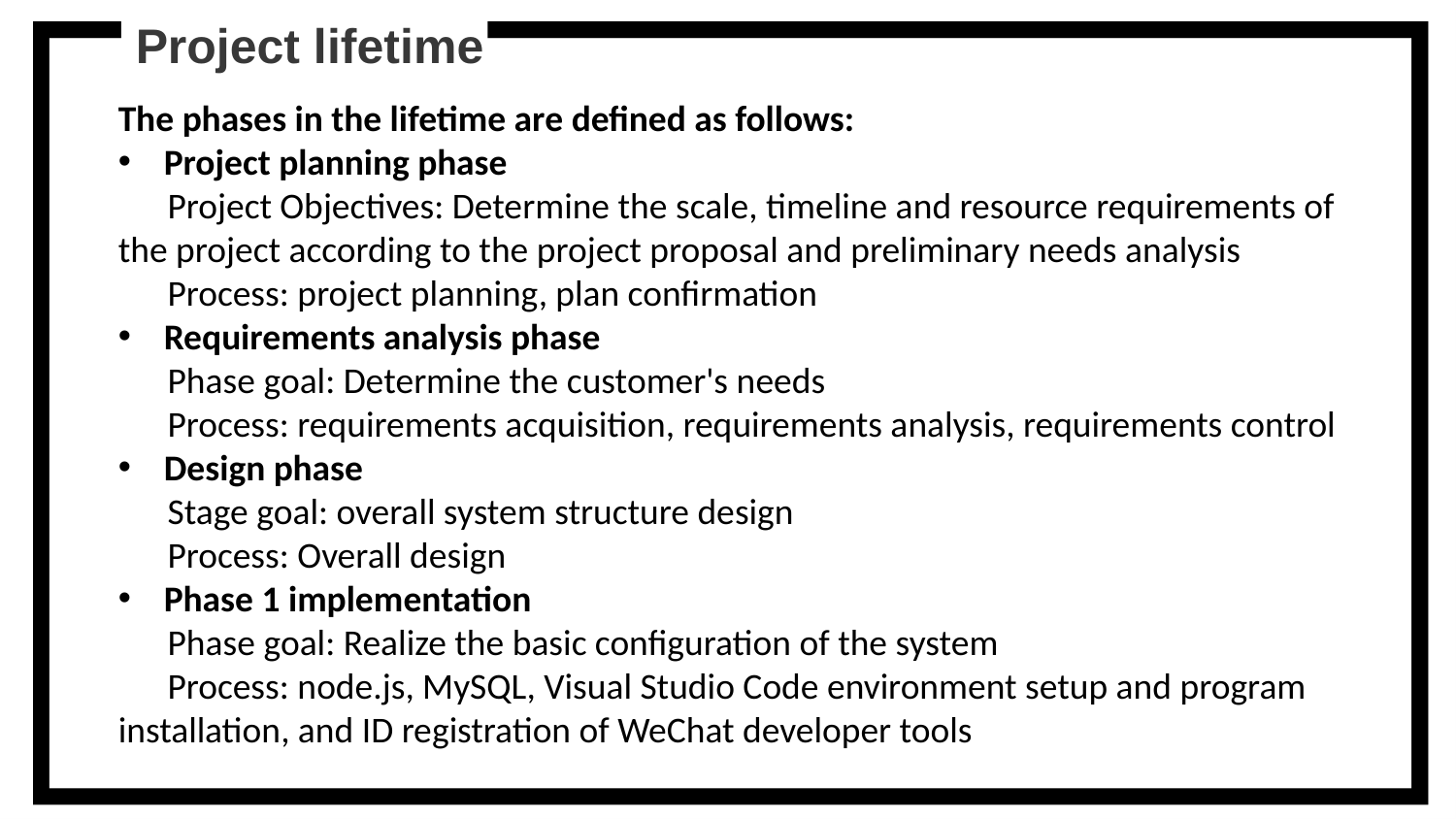

Project lifetime
The phases in the lifetime are defined as follows:
Project planning phase
      Project Objectives: Determine the scale, timeline and resource requirements of the project according to the project proposal and preliminary needs analysis
      Process: project planning, plan confirmation
Requirements analysis phase
      Phase goal: Determine the customer's needs
      Process: requirements acquisition, requirements analysis, requirements control
Design phase
      Stage goal: overall system structure design
      Process: Overall design
Phase 1 implementation
      Phase goal: Realize the basic configuration of the system
      Process: node.js, MySQL, Visual Studio Code environment setup and program installation, and ID registration of WeChat developer tools